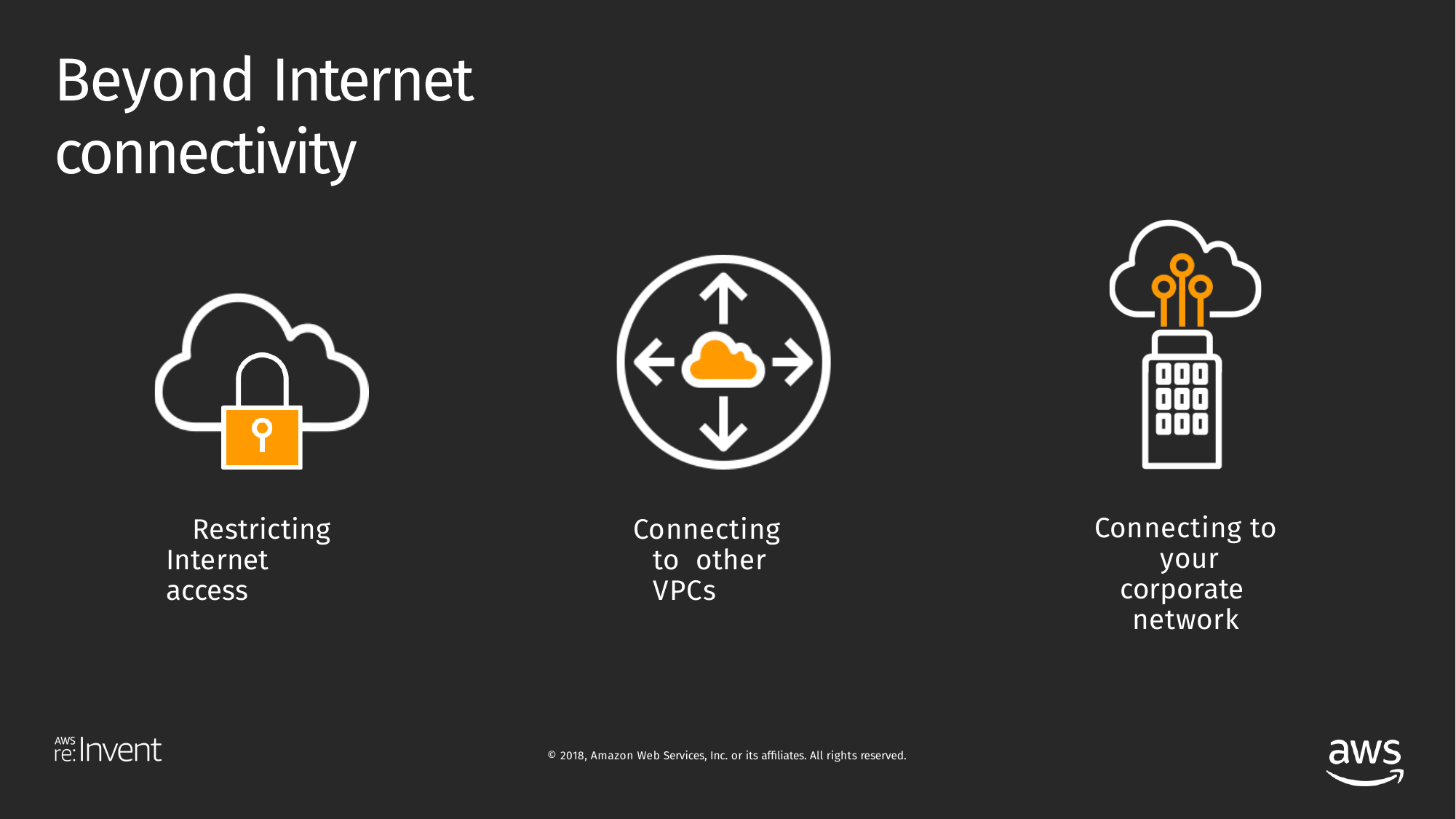

# Beyond Internet connectivity

Restricting  Internet access
Connecting to  other VPCs
Connecting to  your corporate  network
© 2018, Amazon Web Services, Inc. or its affiliates. All rights reserved.